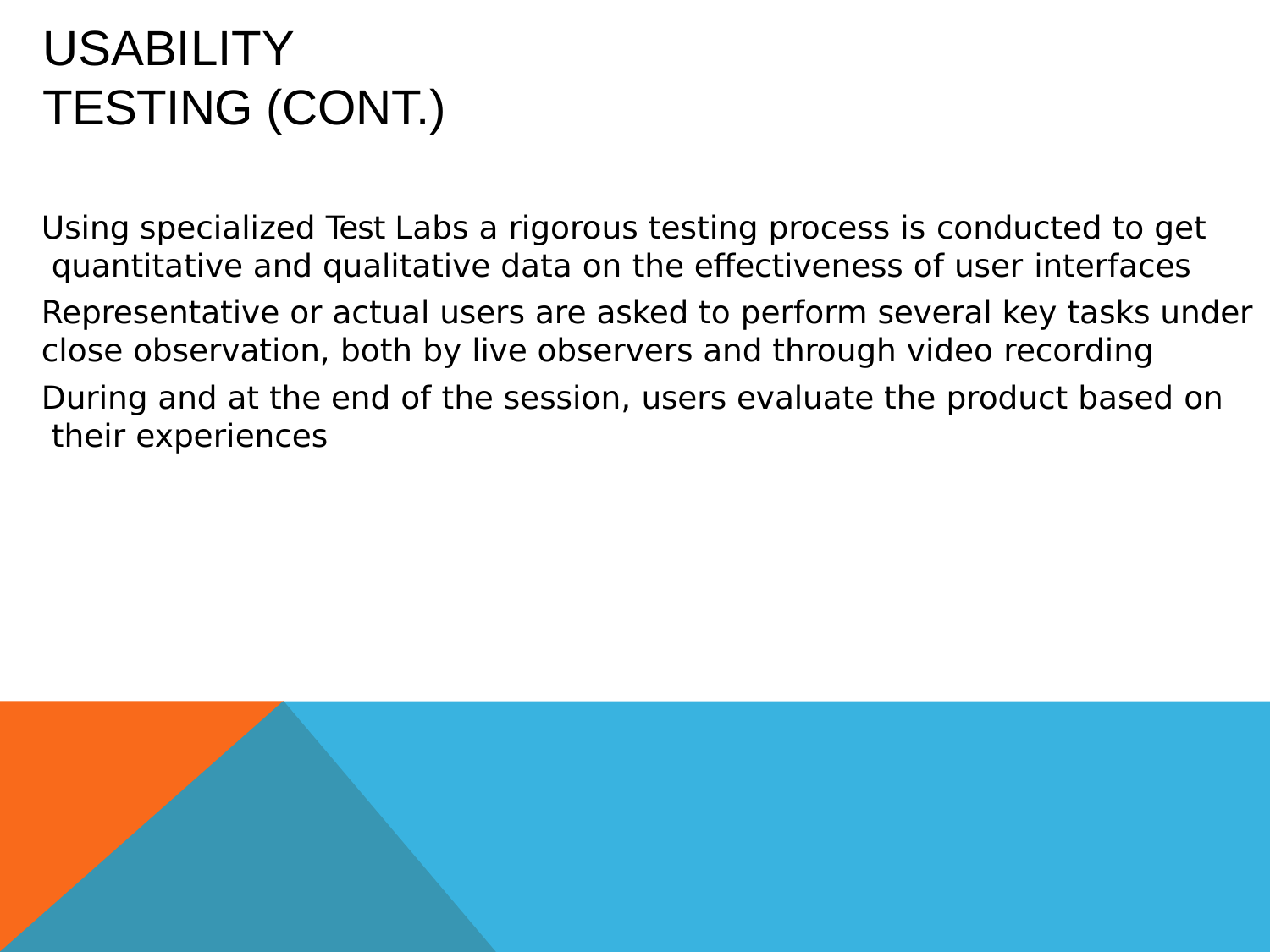

# Usability Testing (Cont.)
Using specialized Test Labs a rigorous testing process is conducted to get  quantitative and qualitative data on the effectiveness of user interfaces
Representative or actual users are asked to perform several key tasks under  close observation, both by live observers and through video recording
During and at the end of the session, users evaluate the product based on  their experiences